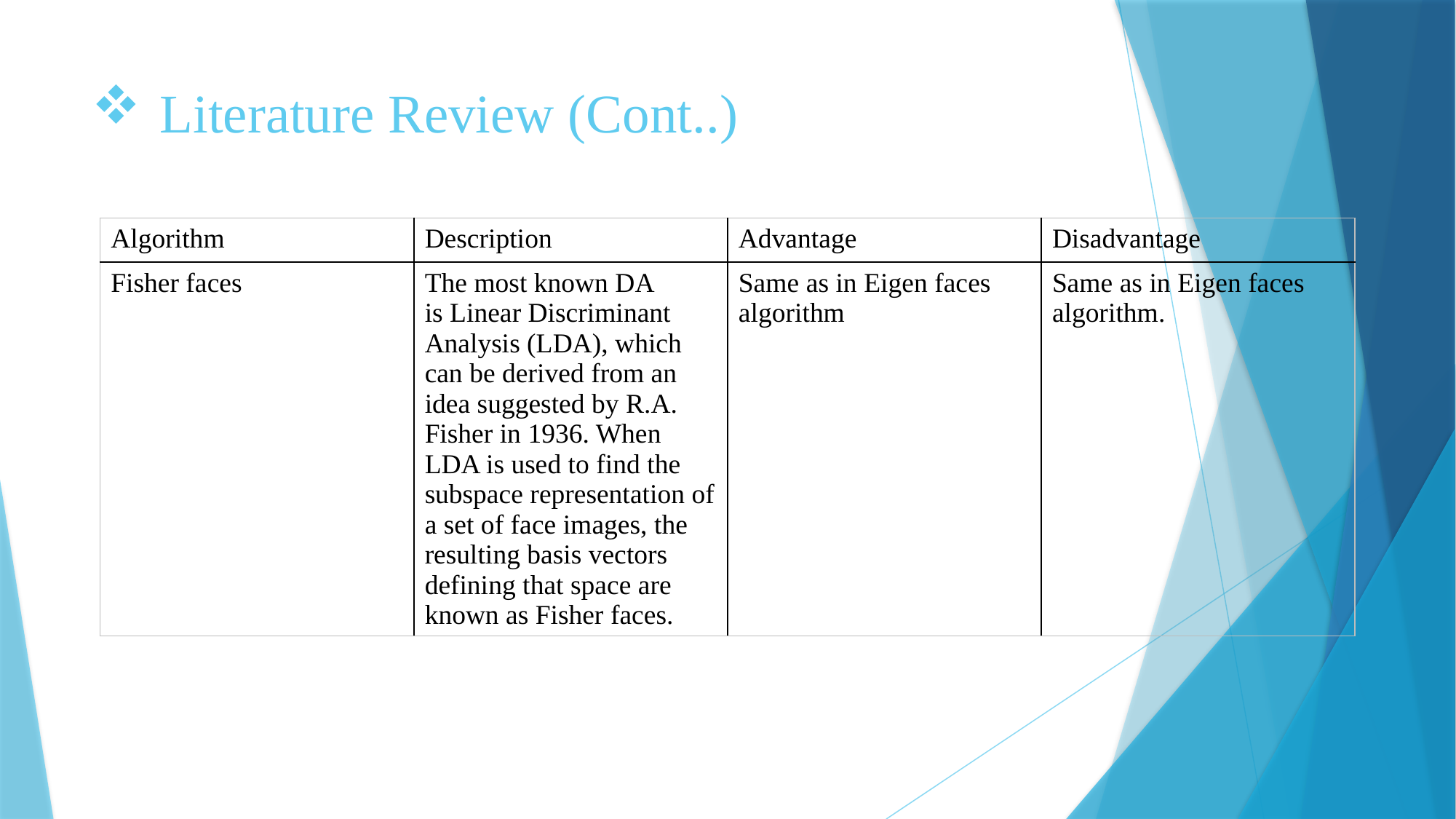

# Literature Review (Cont..)
| Algorithm | Description | Advantage | Disadvantage |
| --- | --- | --- | --- |
| Fisher faces | The most known DA is Linear Discriminant Analysis (LDA), which can be derived from an idea suggested by R.A. Fisher in 1936. When LDA is used to find the subspace representation of a set of face images, the resulting basis vectors defining that space are known as Fisher faces. | Same as in Eigen faces algorithm | Same as in Eigen faces algorithm. |